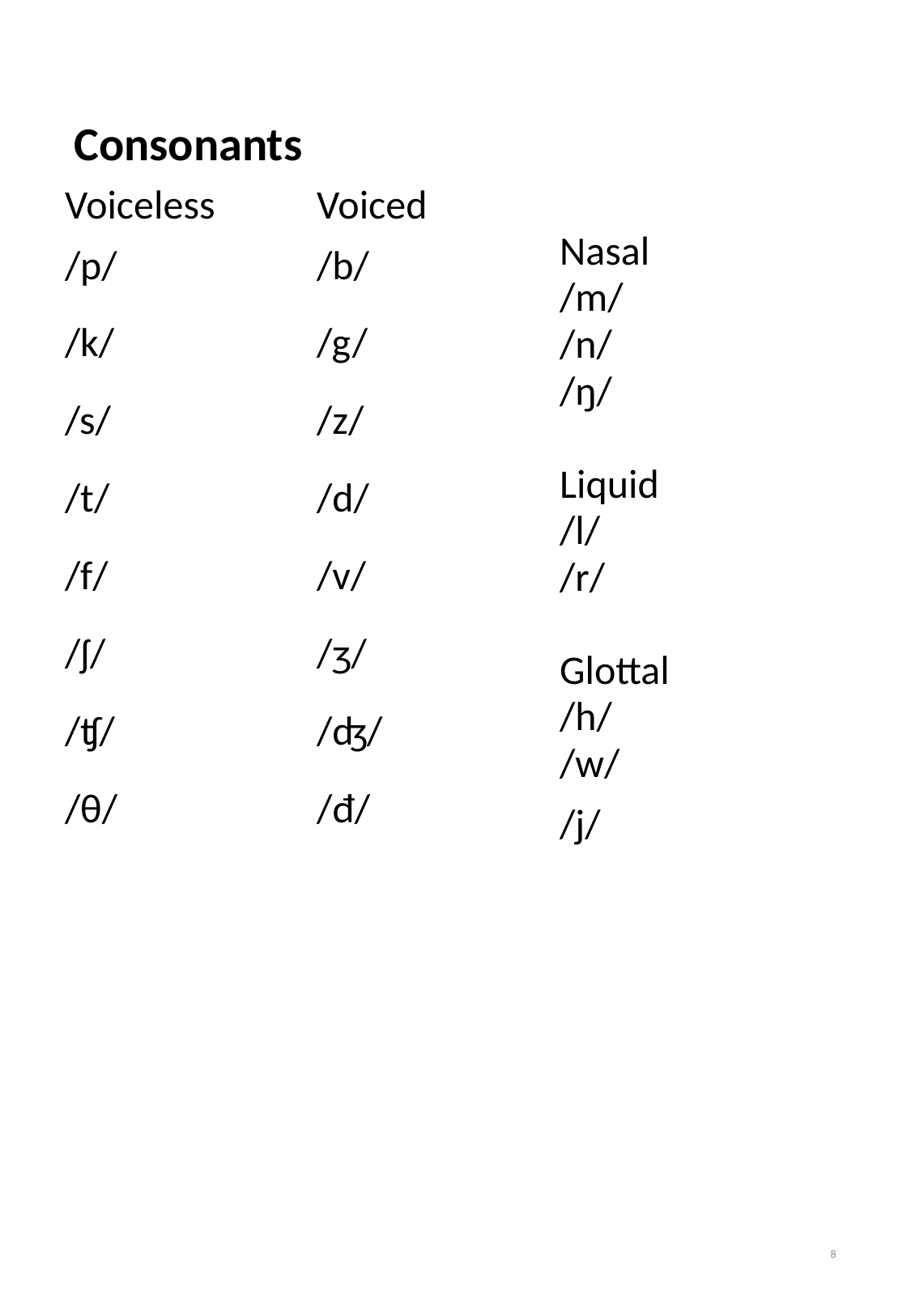

Consonants
| Voiceless | Voiced |  |
| --- | --- | --- |
| /p/ /k/ /s/ /t/ /f/ /ʃ/ /ʧ/ /θ/ | /b/ /g/ /z/ /d/ /v/ /ʒ/ /ʤ/ /đ/ | Nasal /m/ /n/ /ŋ/   Liquid /l/ /r/   Glottal /h/ /w/ /j/ |
8